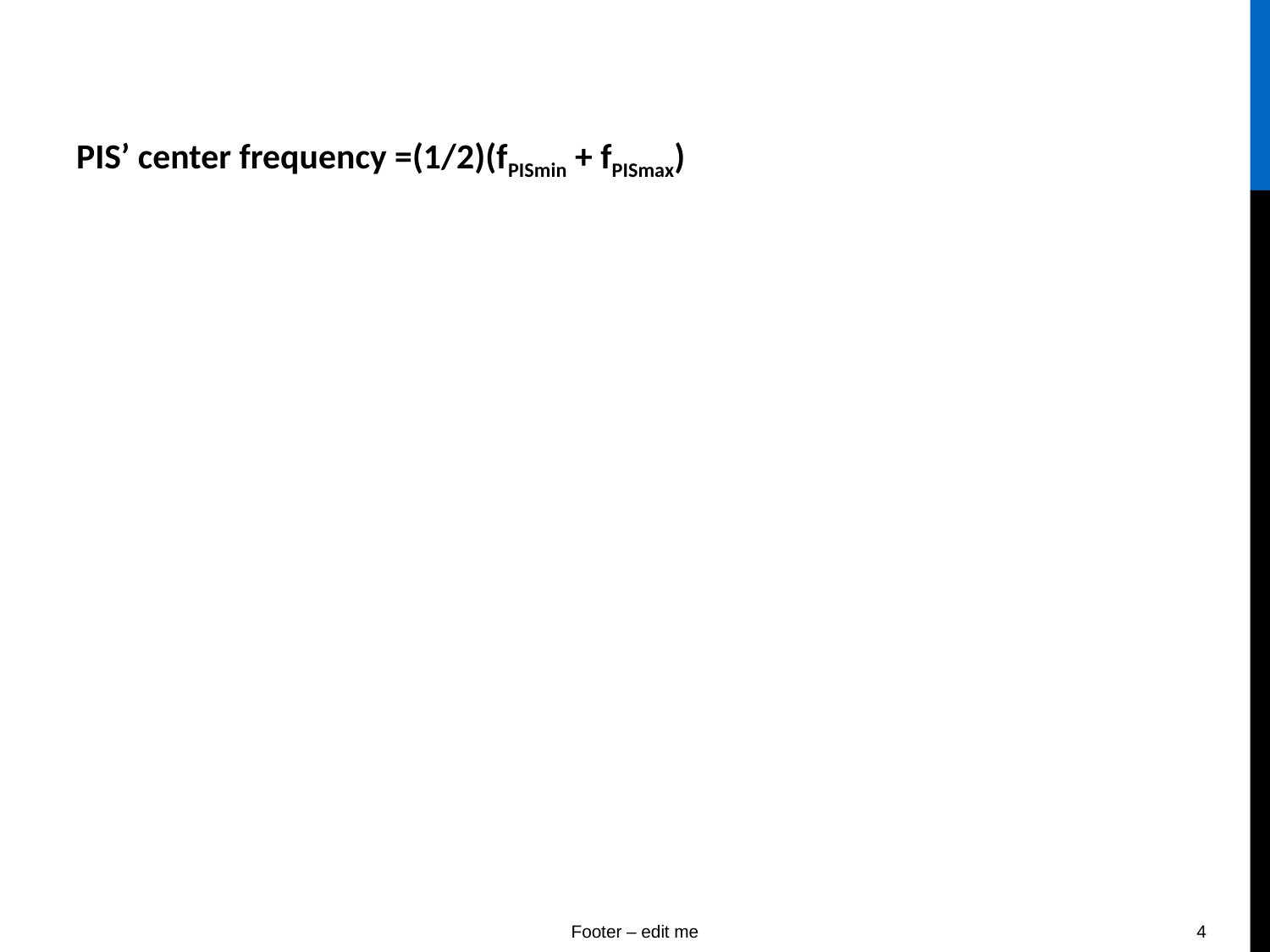

#
PIS’ center frequency =(1/2)(fPISmin + fPISmax)